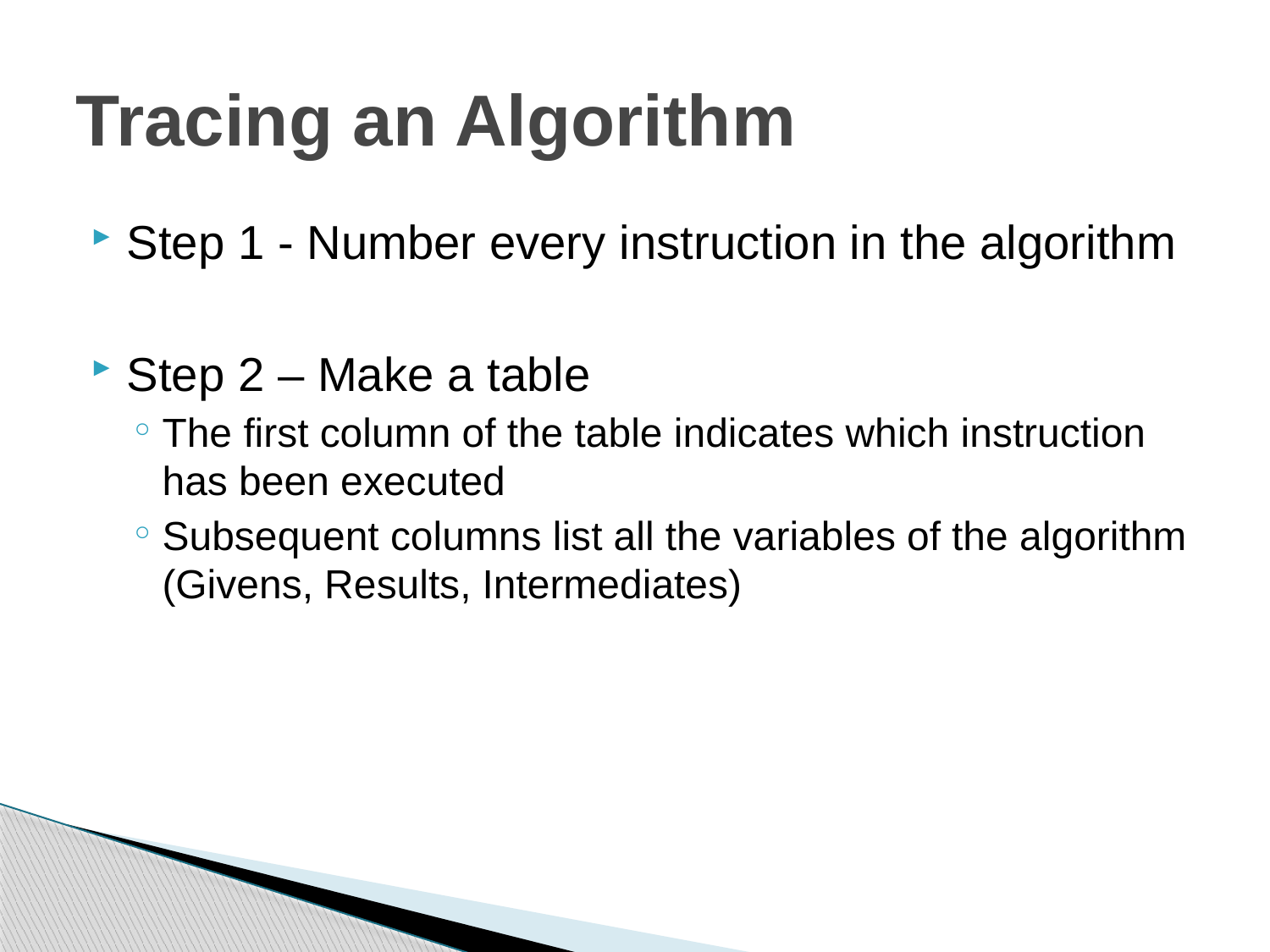

# Tracing an Algorithm
Step 1 - Number every instruction in the algorithm
Step 2 – Make a table
The first column of the table indicates which instruction has been executed
Subsequent columns list all the variables of the algorithm (Givens, Results, Intermediates)